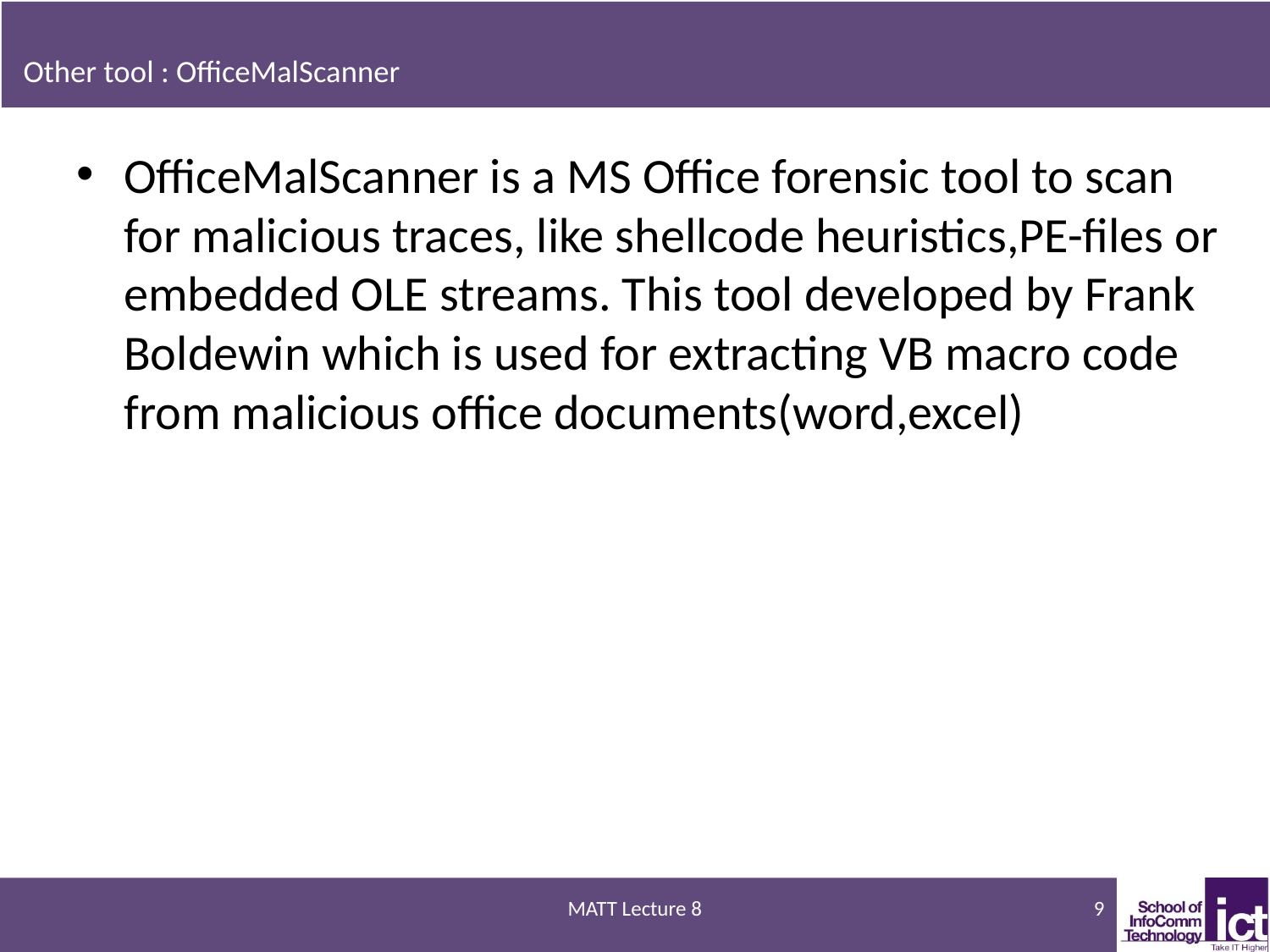

# Other tool : OfficeMalScanner
OfficeMalScanner is a MS Office forensic tool to scan for malicious traces, like shellcode heuristics,PE-files or embedded OLE streams. This tool developed by Frank Boldewin which is used for extracting VB macro code from malicious office documents(word,excel)

MATT Lecture 8
9